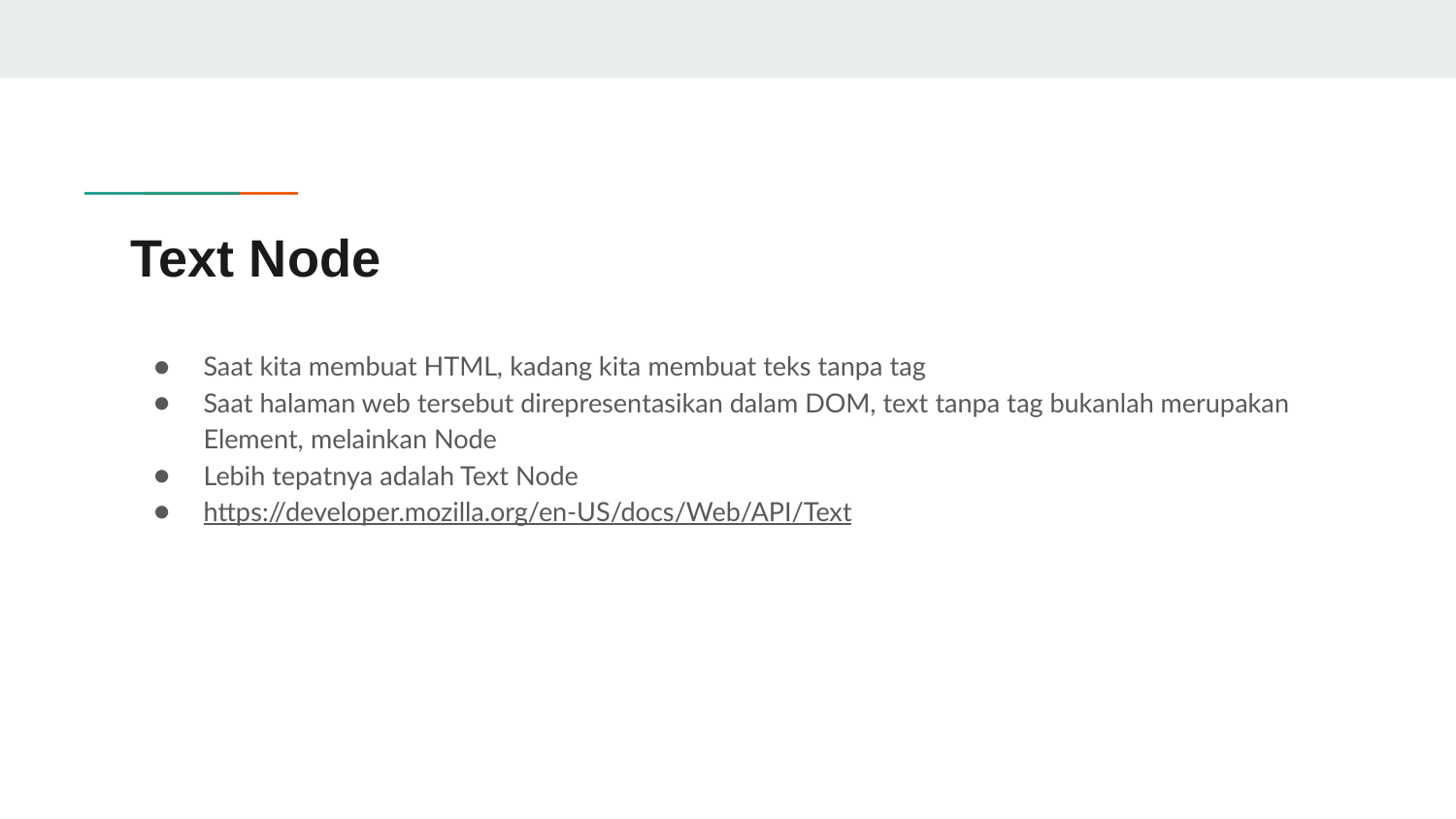

# Text Node
Saat kita membuat HTML, kadang kita membuat teks tanpa tag
Saat halaman web tersebut direpresentasikan dalam DOM, text tanpa tag bukanlah merupakan Element, melainkan Node
Lebih tepatnya adalah Text Node
https://developer.mozilla.org/en-US/docs/Web/API/Text